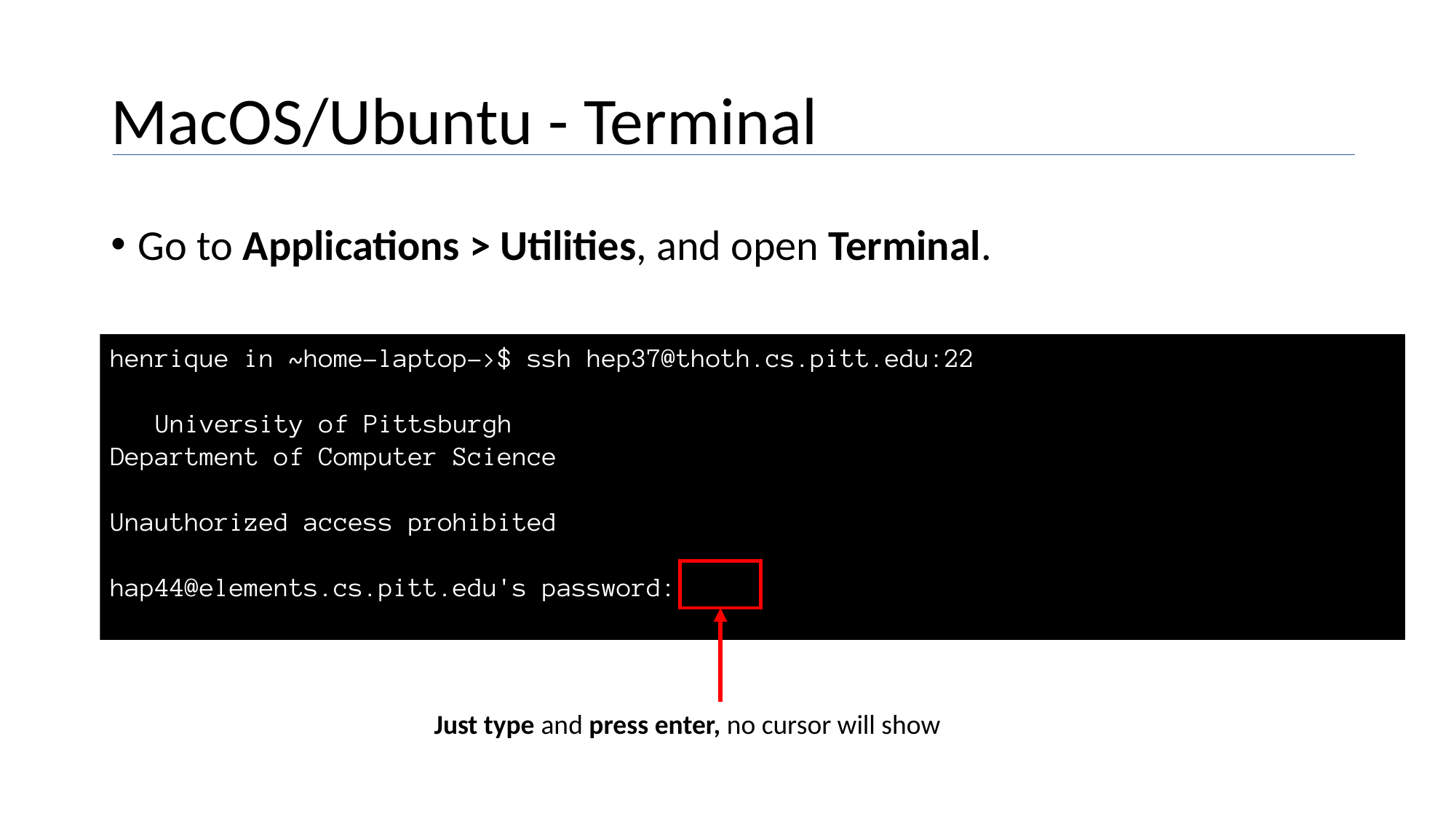

# MacOS/Ubuntu - Terminal
Go to Applications > Utilities, and open Terminal.
henrique in ~home-laptop->$ ssh hep37@thoth.cs.pitt.edu:22

   University of Pittsburgh
Department of Computer Science

Unauthorized access prohibited

hap44@elements.cs.pitt.edu's password:

Just type and press enter, no cursor will show